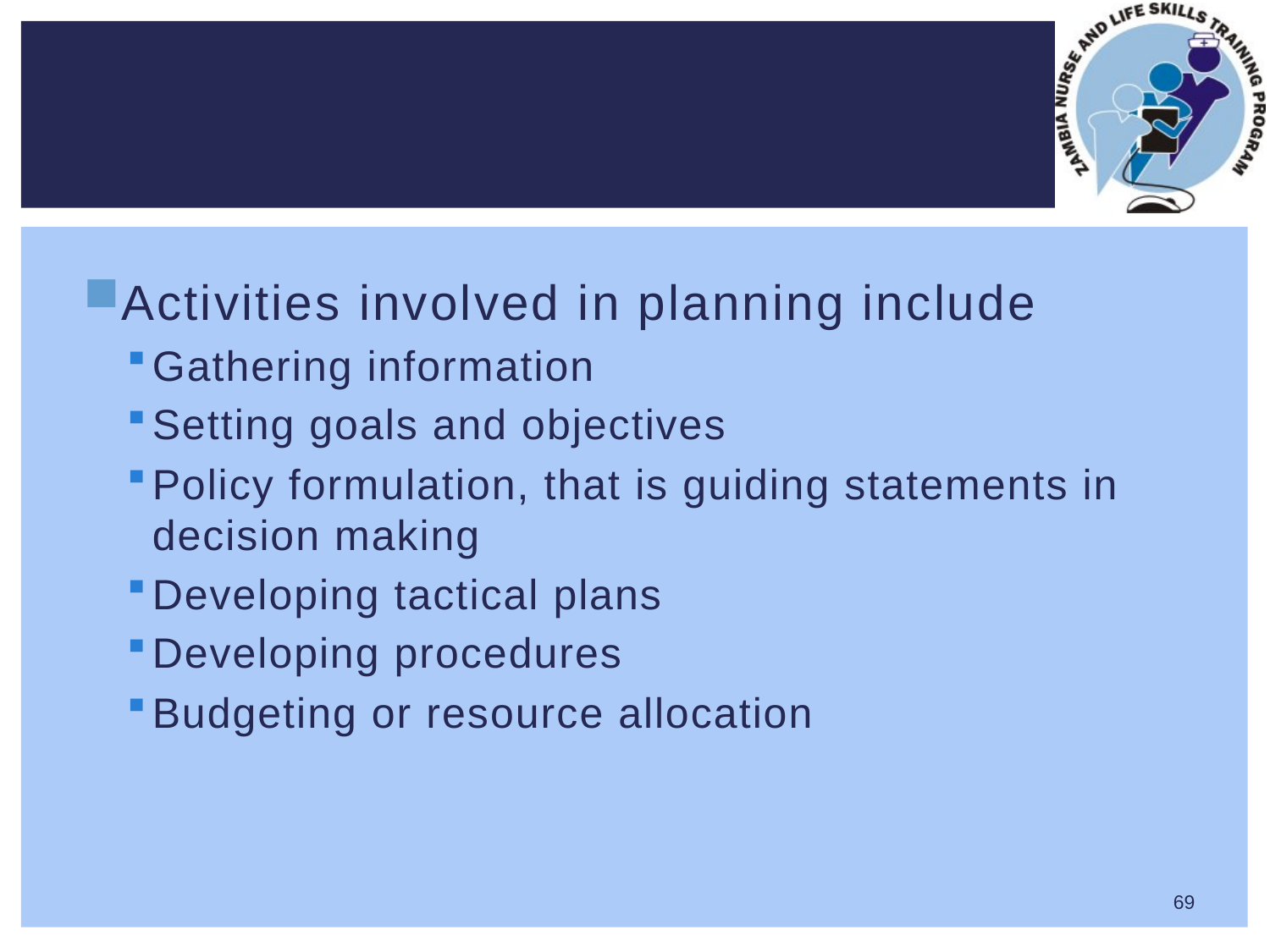

Activities involved in planning include
Gathering information
Setting goals and objectives
Policy formulation, that is guiding statements in decision making
Developing tactical plans
Developing procedures
Budgeting or resource allocation

69